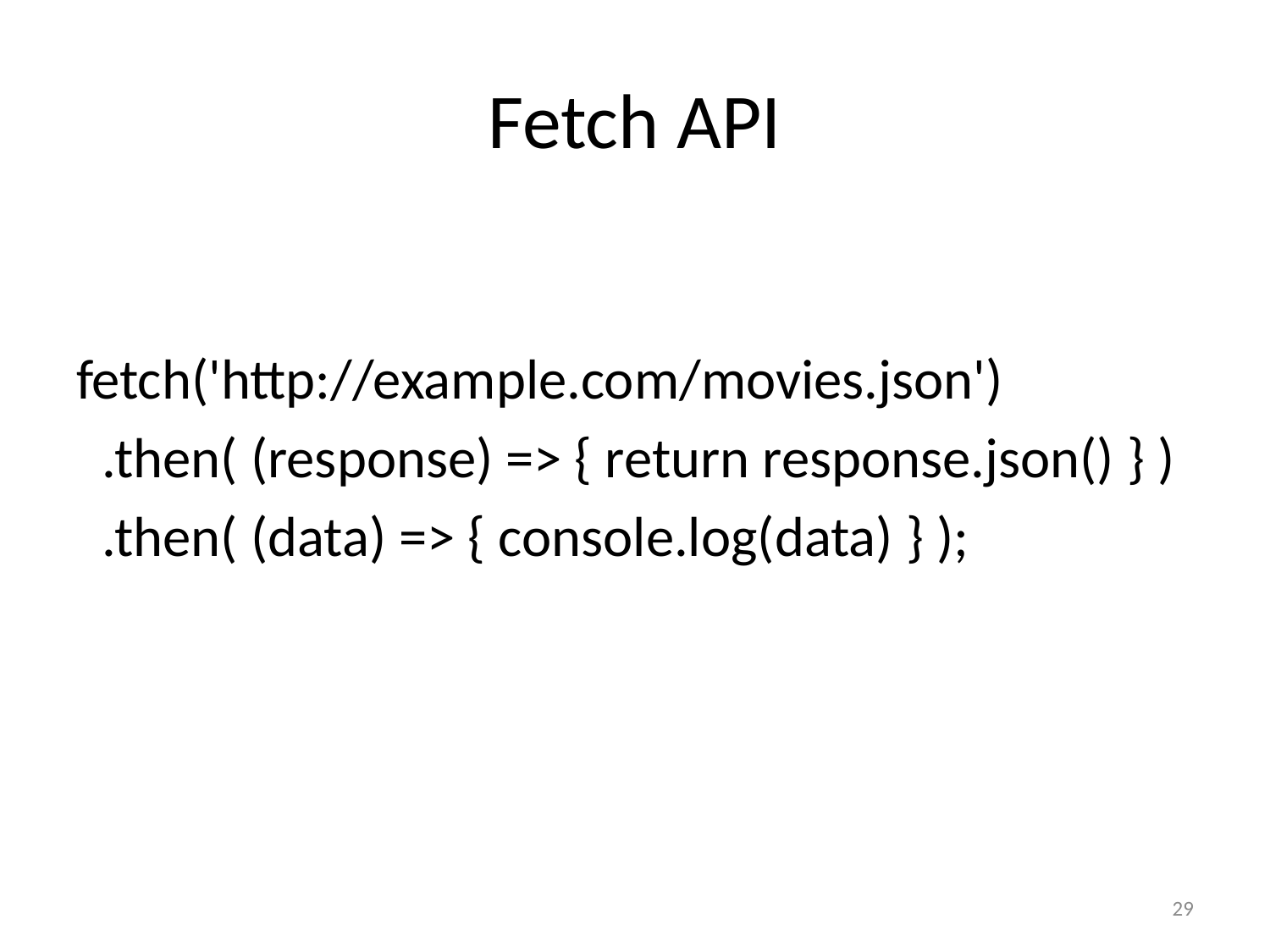

# Fetch API
fetch('http://example.com/movies.json')
  .then( (response) => { return response.json() } )
  .then( (data) => { console.log(data) } );
29